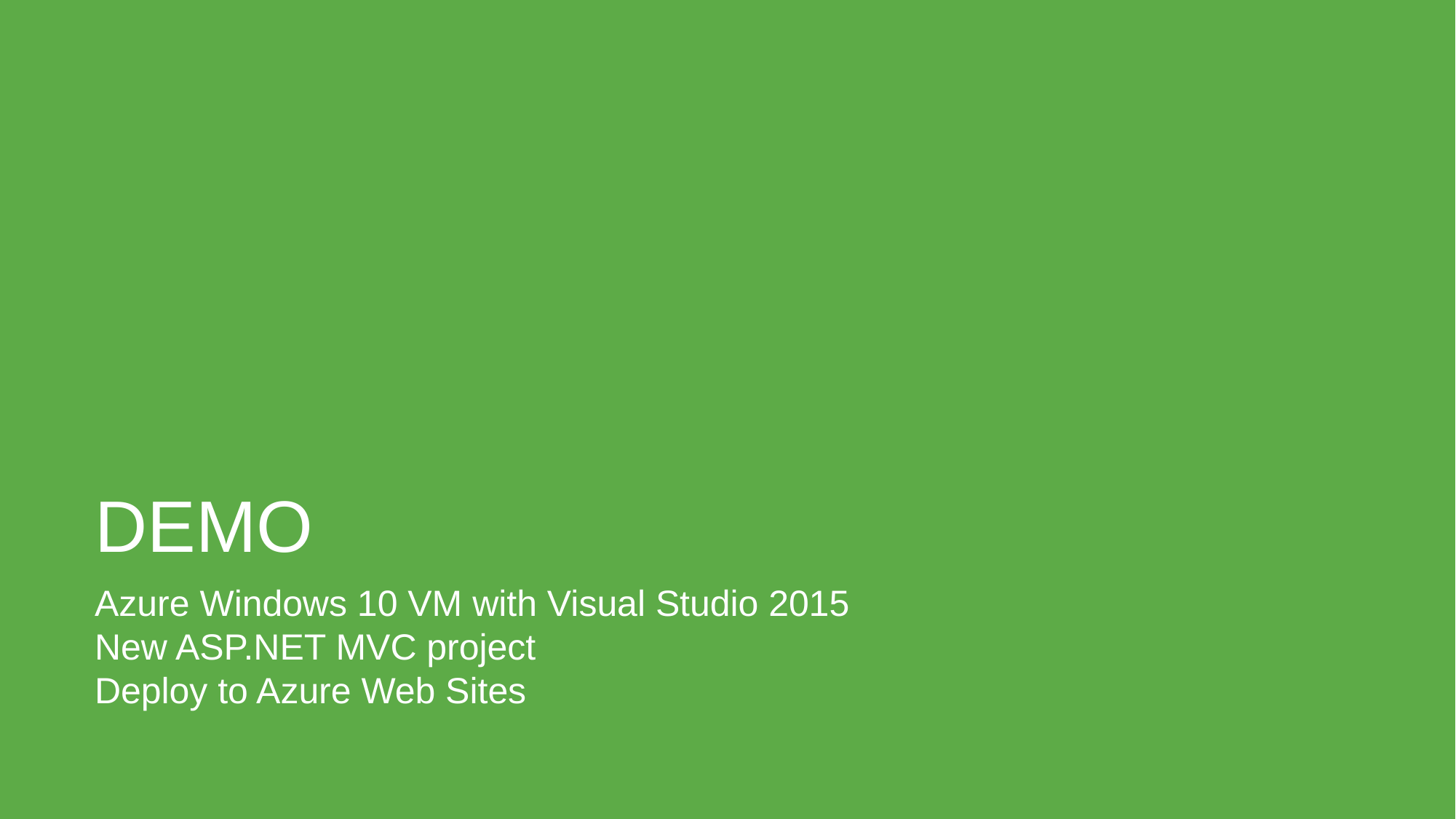

DEMO
Azure Windows 10 VM with Visual Studio 2015
New ASP.NET MVC project
Deploy to Azure Web Sites